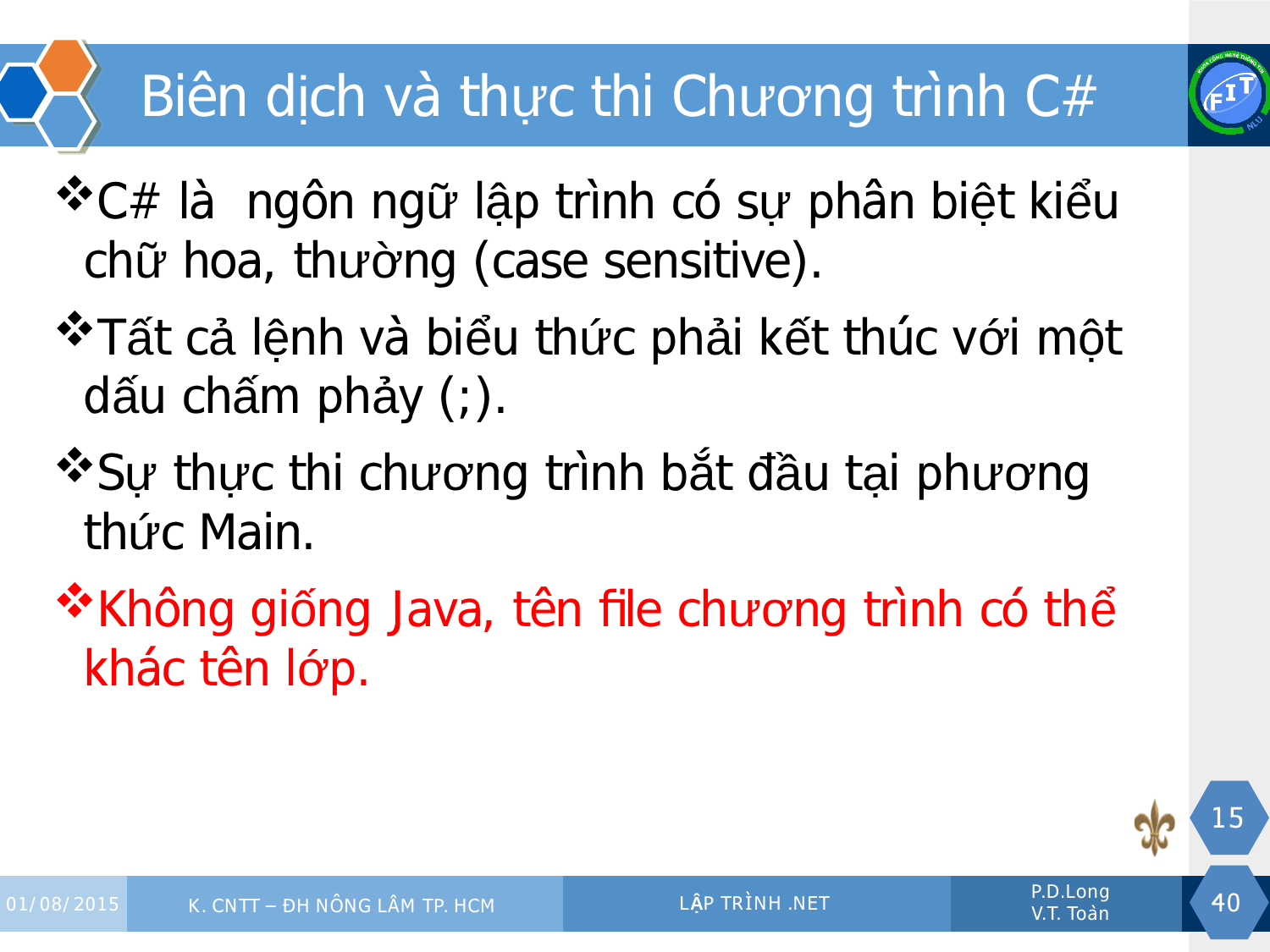

# Biên dịch và thực thi Chương trình C#
C# là  ngôn ngữ lập trình có sự phân biệt kiểu chữ hoa, thường (case sensitive).
Tất cả lệnh và biểu thức phải kết thúc với một dấu chấm phảy (;).
Sự thực thi chương trình bắt đầu tại phương thức Main.
Không giống Java, tên file chương trình có thể khác tên lớp.

15
01/08/2015
K. CNTT – ĐH NÔNG LÂM TP. HCM